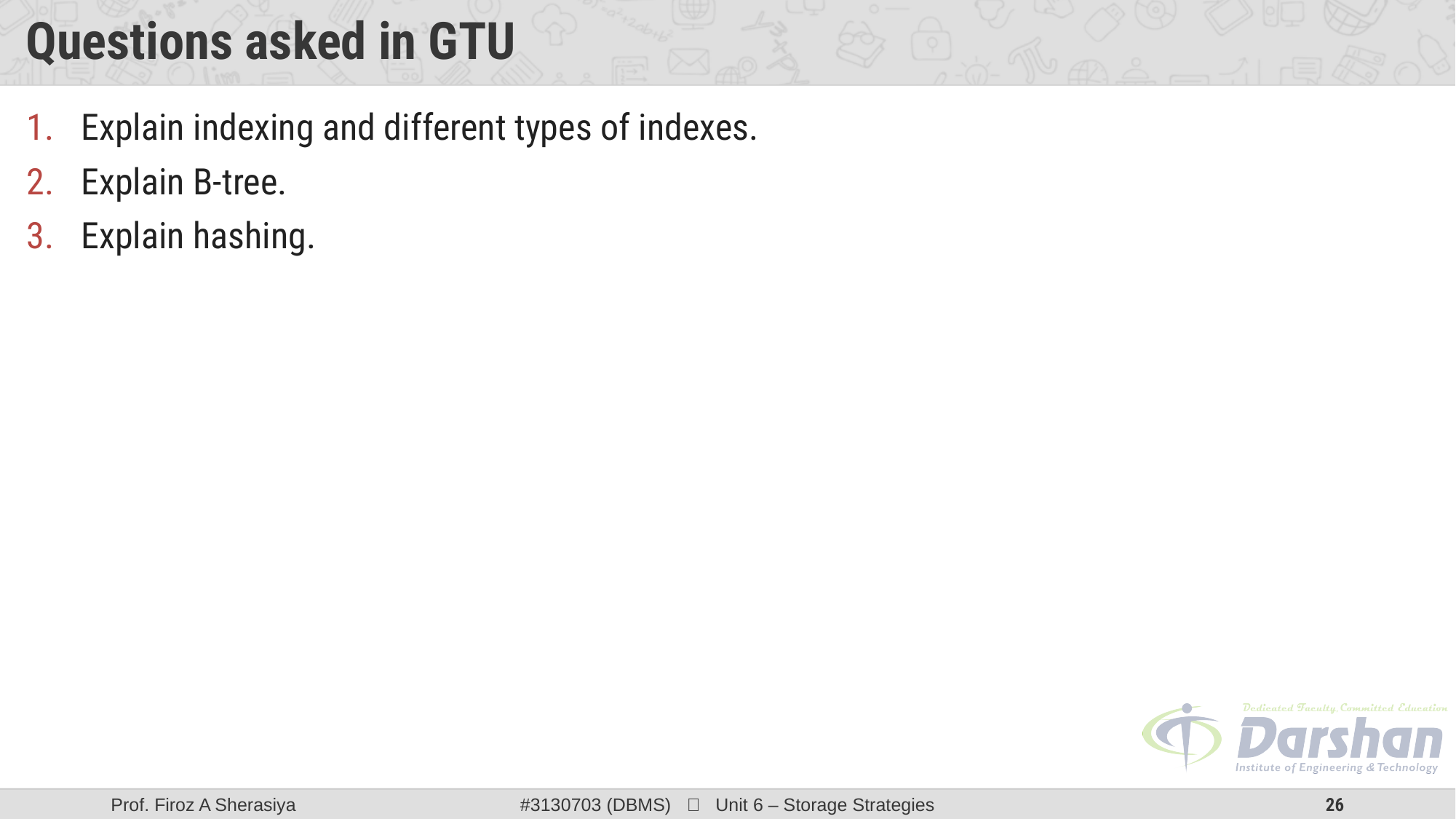

# Questions asked in GTU
Explain indexing and different types of indexes.
Explain B-tree.
Explain hashing.